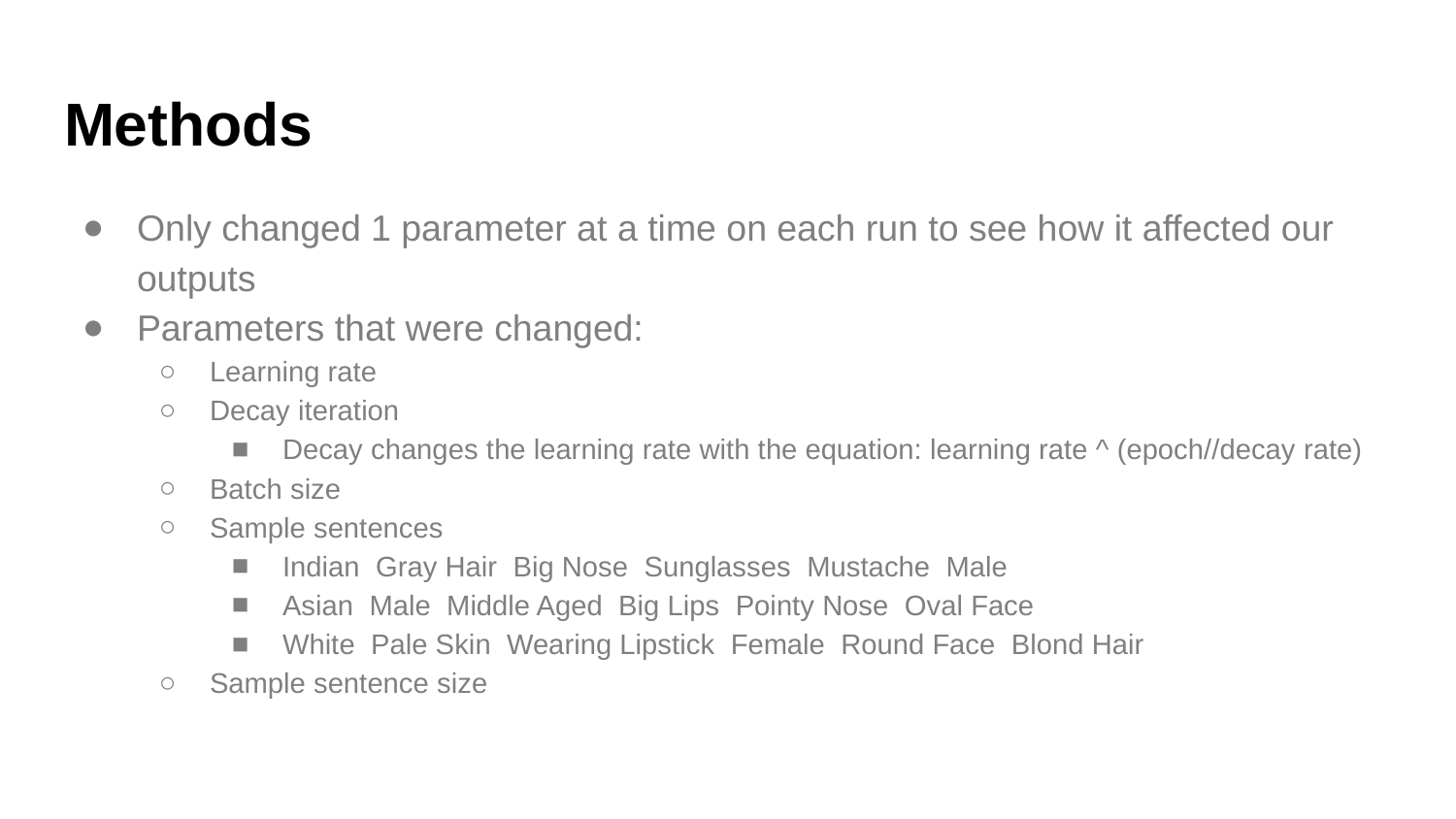

# Methods
Only changed 1 parameter at a time on each run to see how it affected our outputs
Parameters that were changed:
Learning rate
Decay iteration
Decay changes the learning rate with the equation: learning rate ^ (epoch//decay rate)
Batch size
Sample sentences
Indian  Gray Hair  Big Nose  Sunglasses  Mustache  Male
Asian  Male  Middle Aged  Big Lips  Pointy Nose  Oval Face
White  Pale Skin  Wearing Lipstick  Female  Round Face  Blond Hair
Sample sentence size